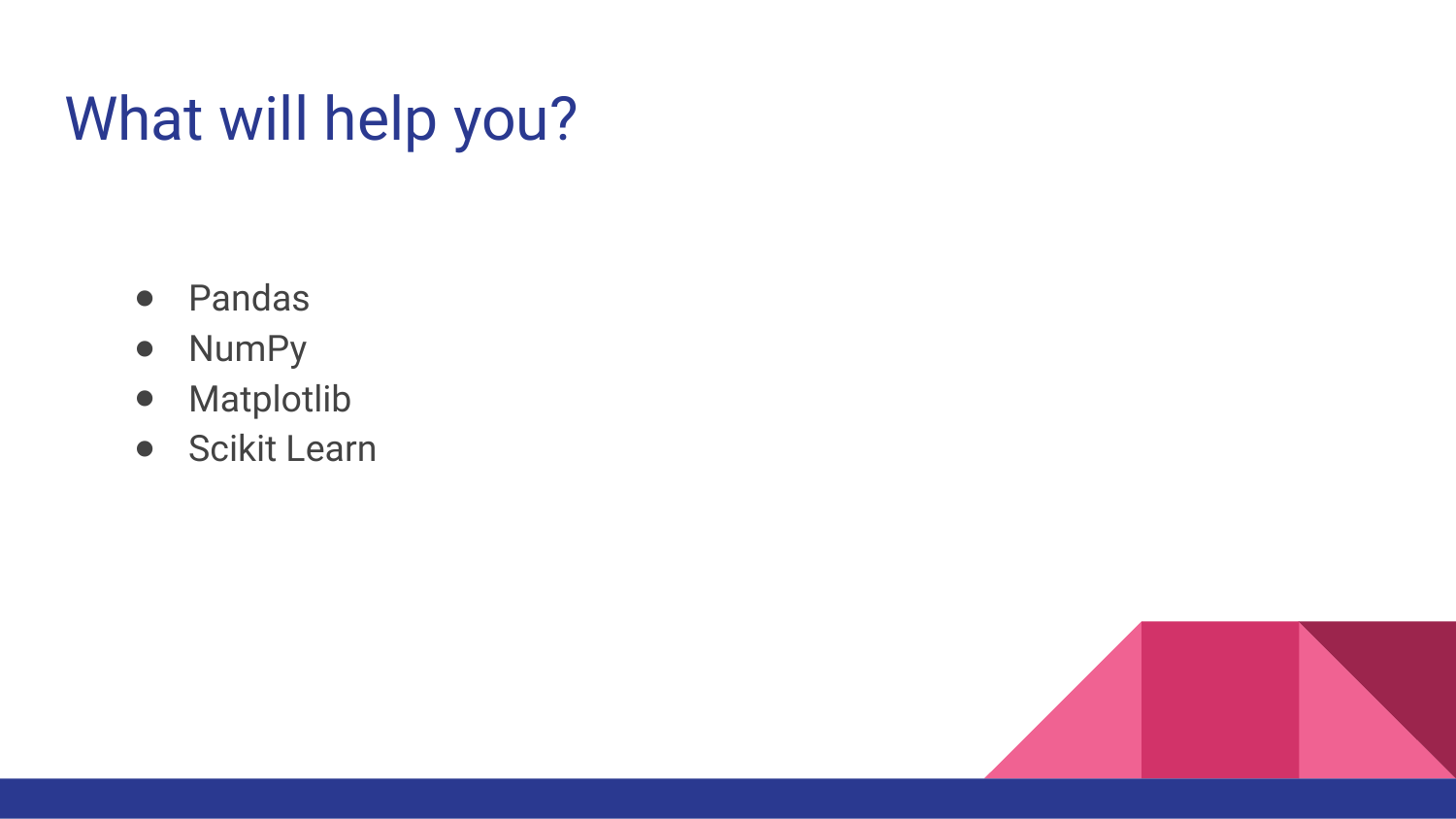

# What will help you?
Pandas
NumPy
Matplotlib
Scikit Learn